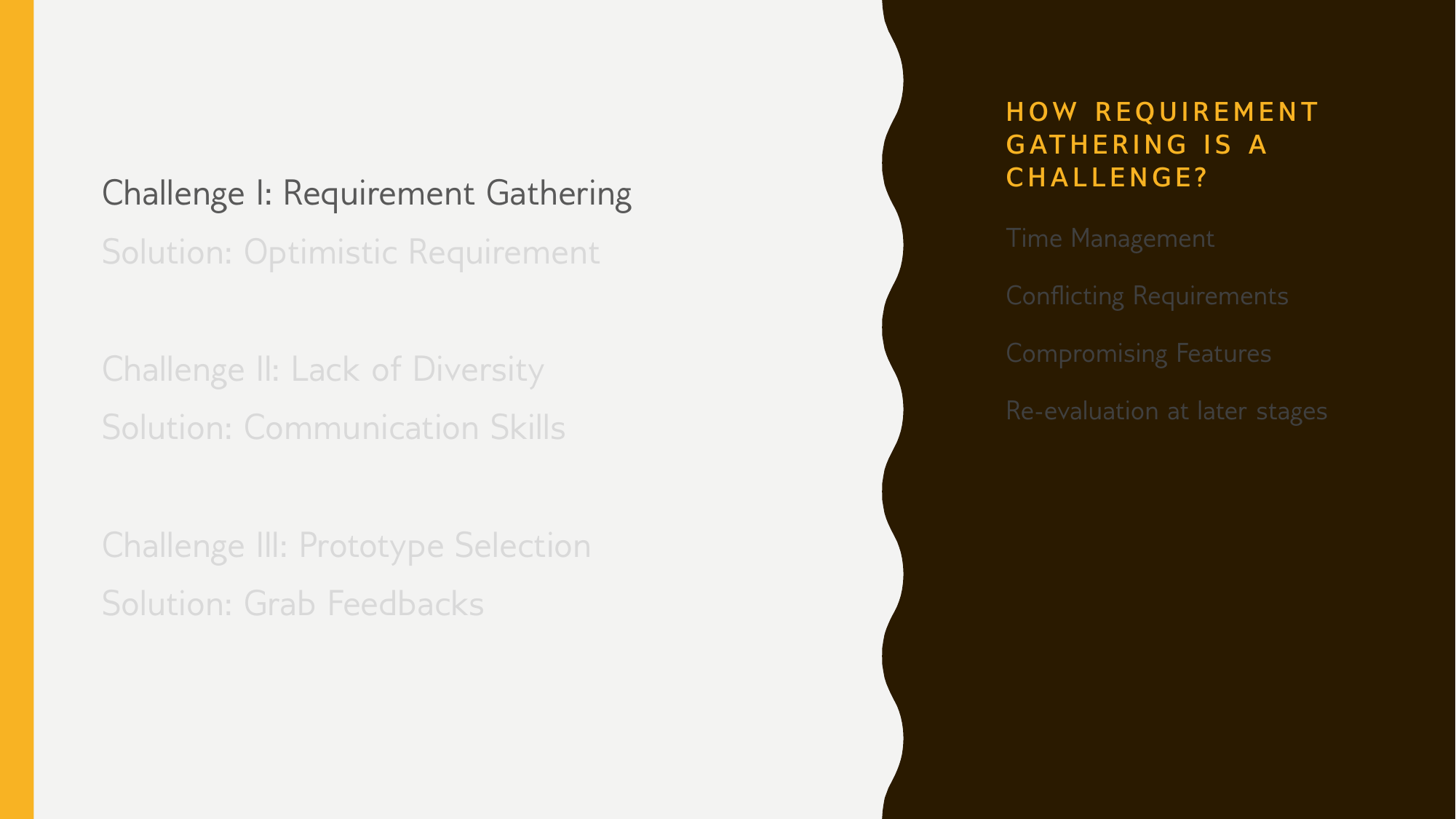

# How requirement Gathering is a challenge?
Challenge I: Requirement Gathering
Solution: Optimistic Requirement

Challenge II: Lack of Diversity
Solution: Communication Skills

Challenge III: Prototype Selection
Solution: Grab Feedbacks

Time Management
Conflicting Requirements
Compromising Features
Re-evaluation at later stages